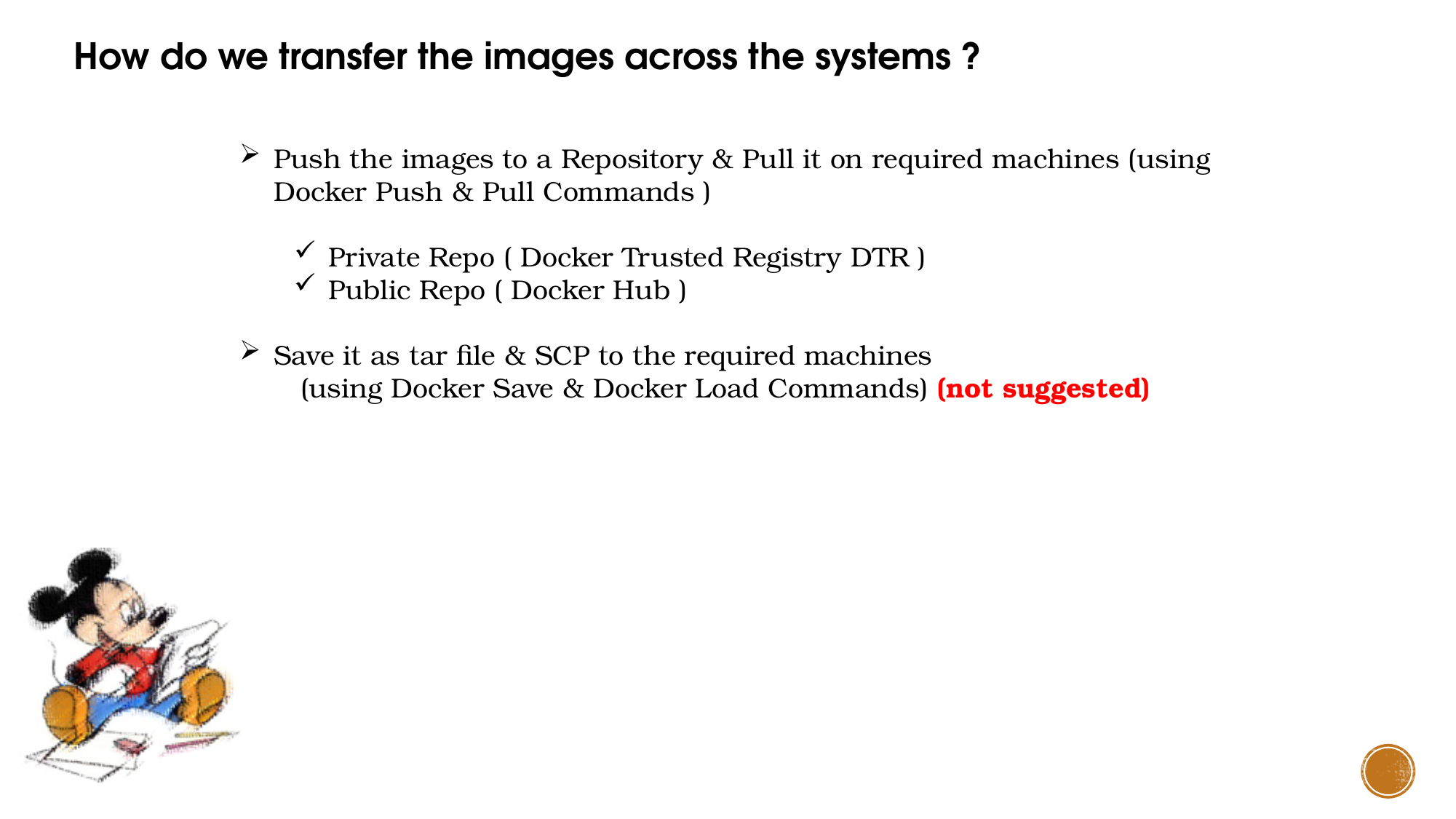

How do we transfer the images across the systems ?
Push the images to a Repository & Pull it on required machines (using Docker Push & Pull Commands )

Private Repo ( Docker Trusted Registry DTR )
Public Repo ( Docker Hub )

Save it as tar file & SCP to the required machines
       (using Docker Save & Docker Load Commands) (not suggested)